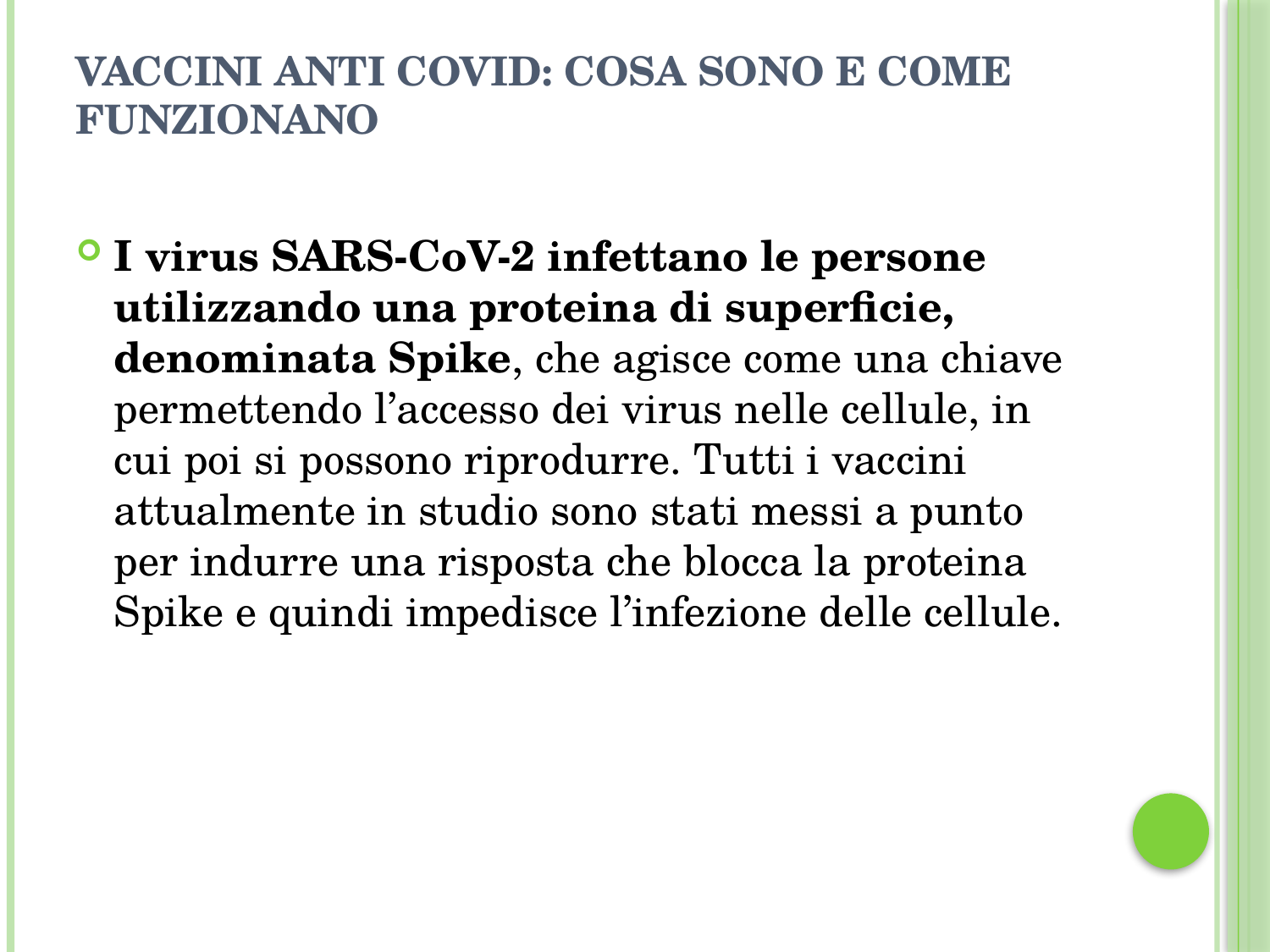

# VACCINI ANTI COVID: COSA SONO E COME FUNZIONANO
I virus SARS-CoV-2 infettano le persone utilizzando una proteina di superficie, denominata Spike, che agisce come una chiave permettendo l’accesso dei virus nelle cellule, in cui poi si possono riprodurre. Tutti i vaccini attualmente in studio sono stati messi a punto per indurre una risposta che blocca la proteina Spike e quindi impedisce l’infezione delle cellule.